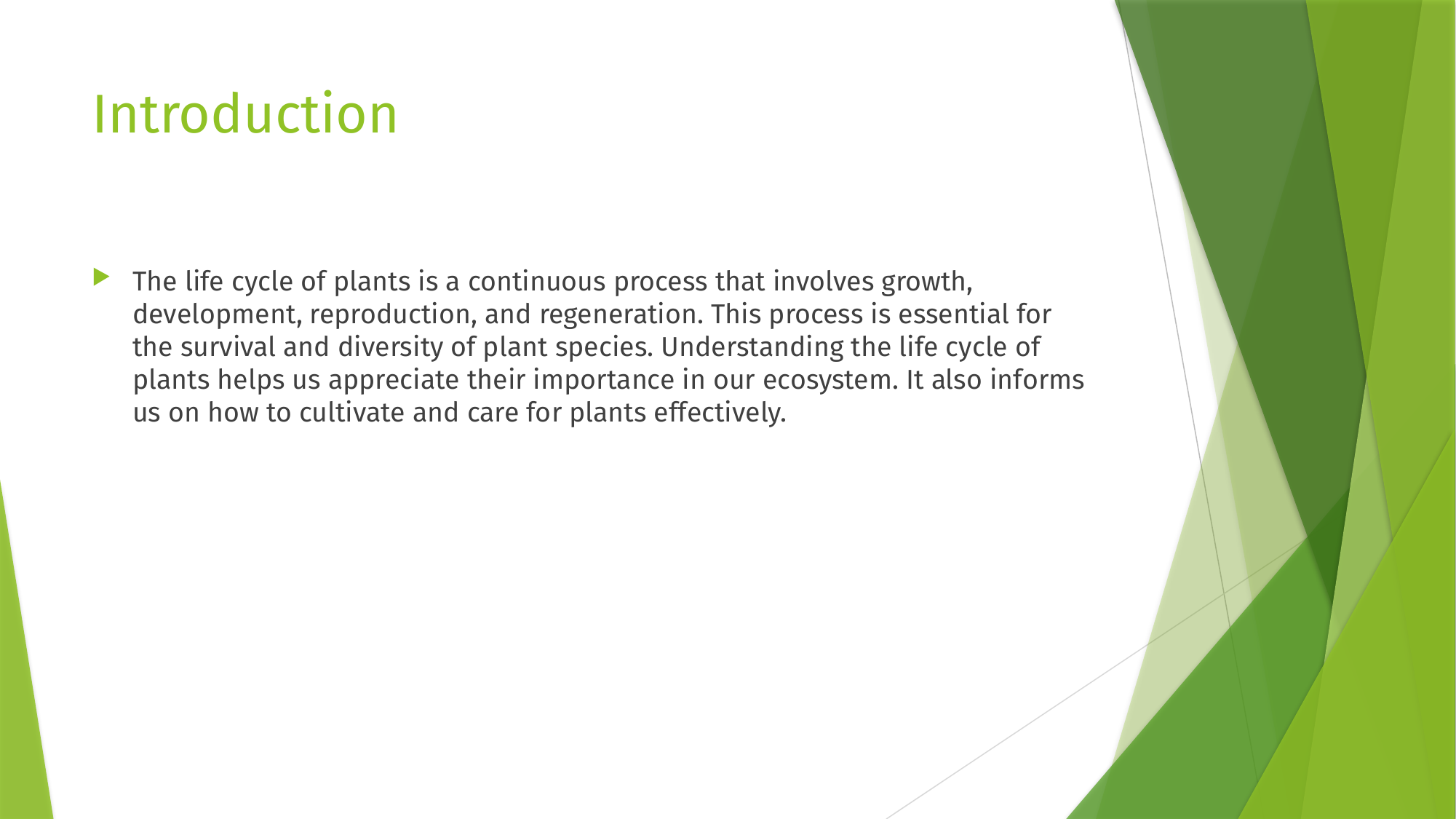

# Introduction
The life cycle of plants is a continuous process that involves growth, development, reproduction, and regeneration. This process is essential for the survival and diversity of plant species. Understanding the life cycle of plants helps us appreciate their importance in our ecosystem. It also informs us on how to cultivate and care for plants effectively.